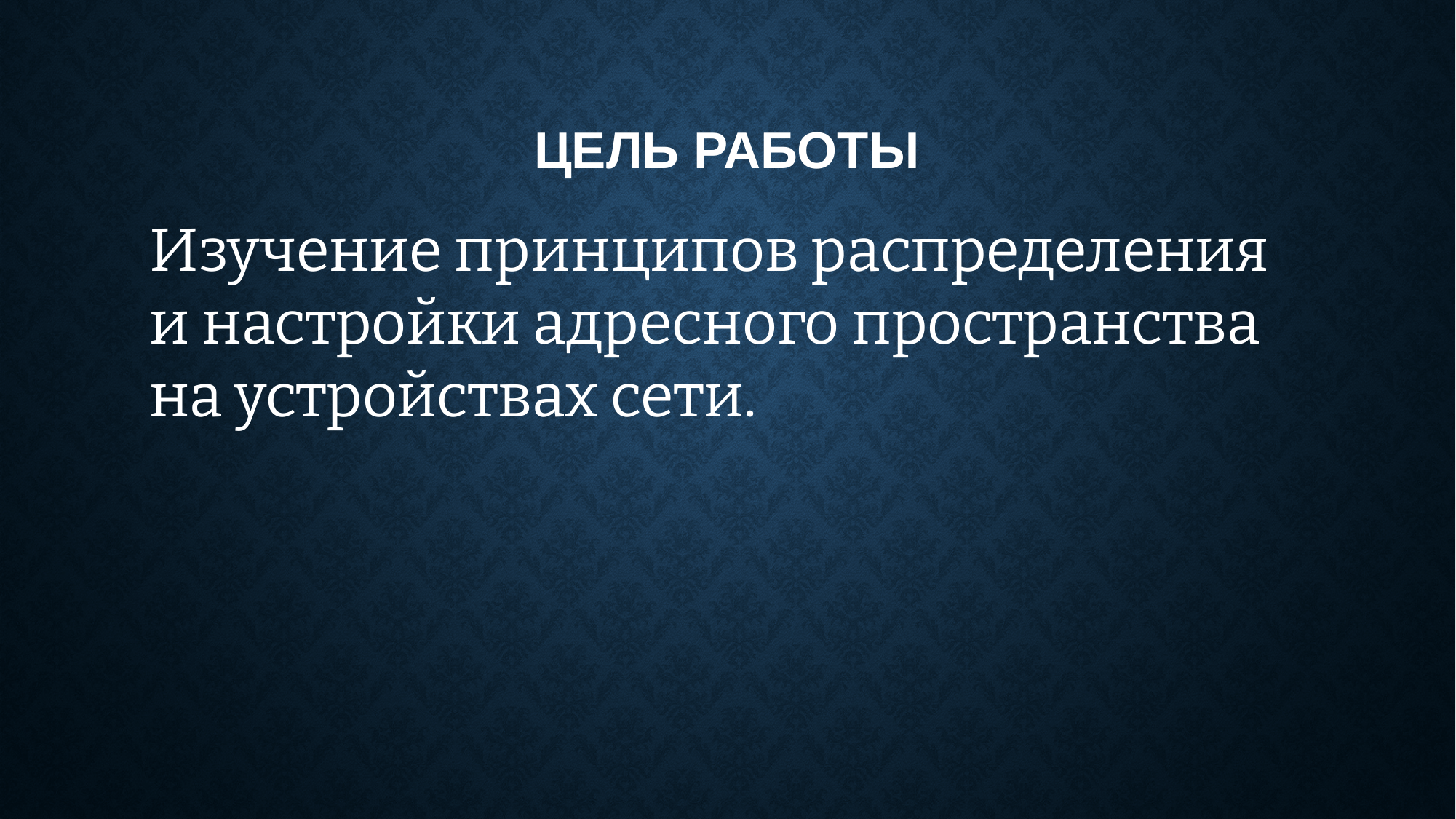

# ЦЕЛЬ РАБОТЫ
Изучение принципов распределения и настройки адресного пространства на устройствах сети.